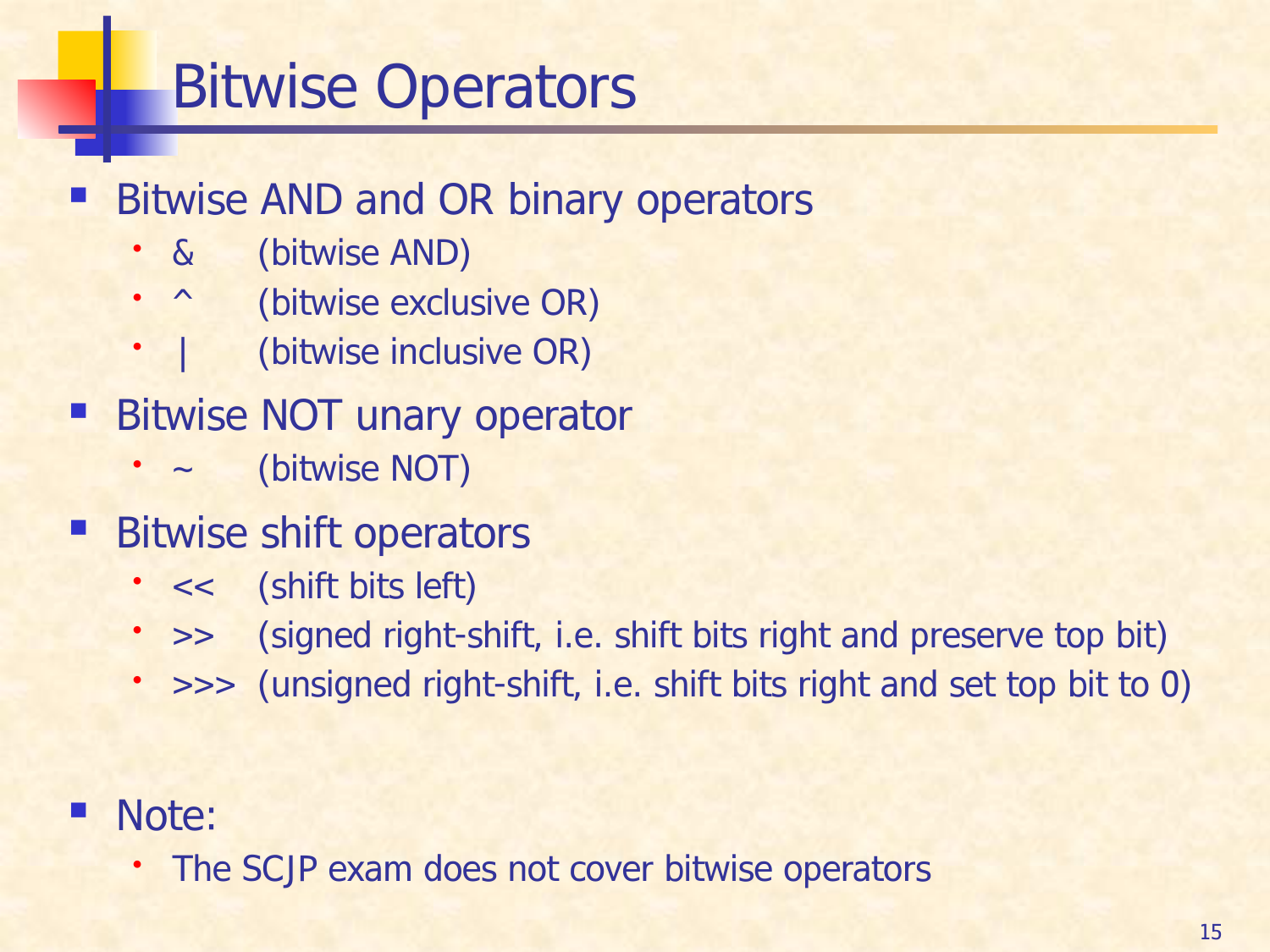

# Bitwise Operators
Bitwise AND and OR binary operators
&   (bitwise AND)
^   (bitwise exclusive OR)
|   (bitwise inclusive OR)
Bitwise NOT unary operator
~   (bitwise NOT)
Bitwise shift operators
<<  (shift bits left)
>>  (signed right-shift, i.e. shift bits right and preserve top bit)
>>> (unsigned right-shift, i.e. shift bits right and set top bit to 0)

Note:
The SCJP exam does not cover bitwise operators

15